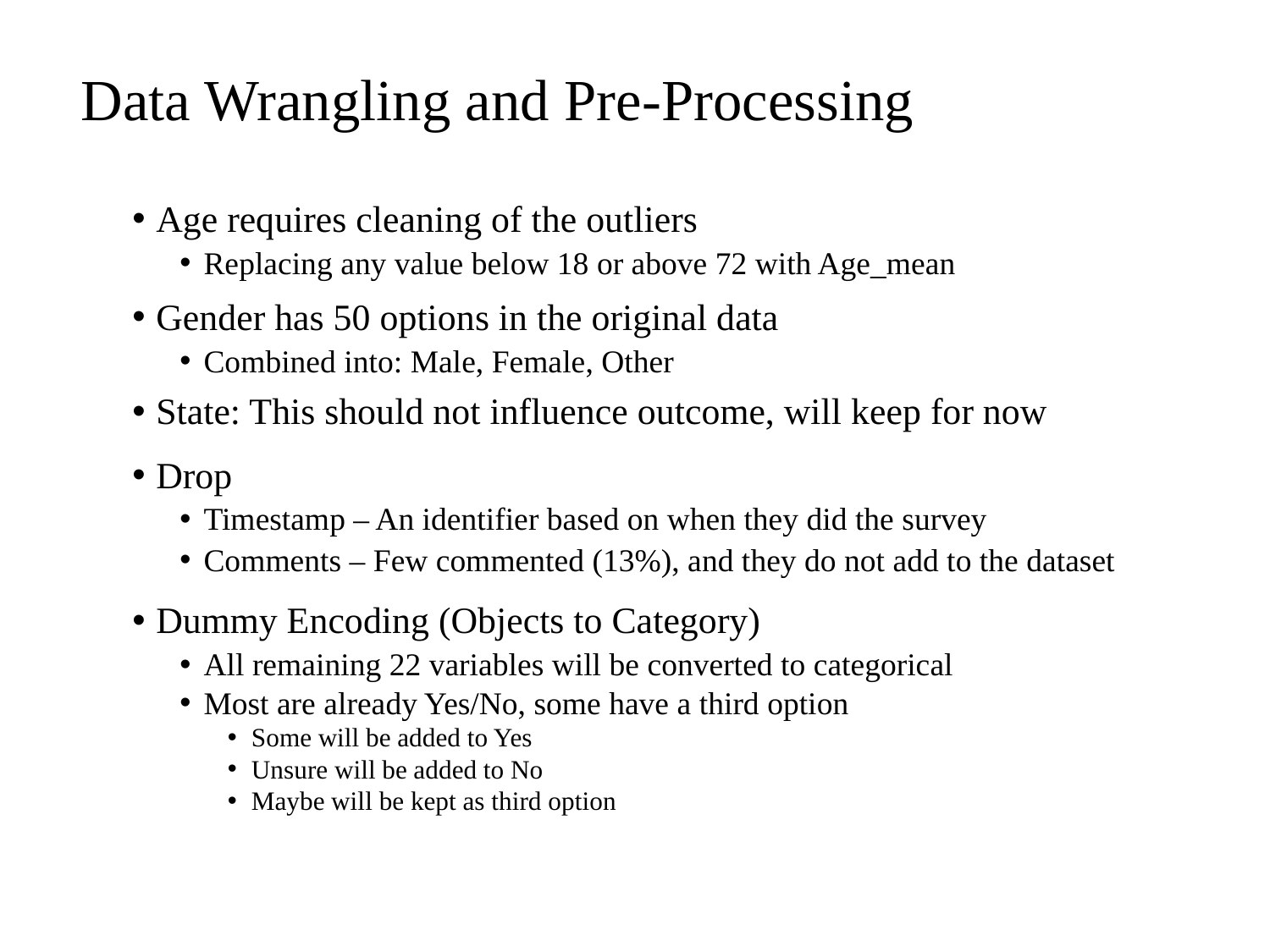

# Data Wrangling and Pre-Processing
Age requires cleaning of the outliers
Replacing any value below 18 or above 72 with Age_mean
Gender has 50 options in the original data
Combined into: Male, Female, Other
State: This should not influence outcome, will keep for now
Drop
Timestamp – An identifier based on when they did the survey
Comments – Few commented (13%), and they do not add to the dataset
Dummy Encoding (Objects to Category)
All remaining 22 variables will be converted to categorical
Most are already Yes/No, some have a third option
Some will be added to Yes
Unsure will be added to No
Maybe will be kept as third option